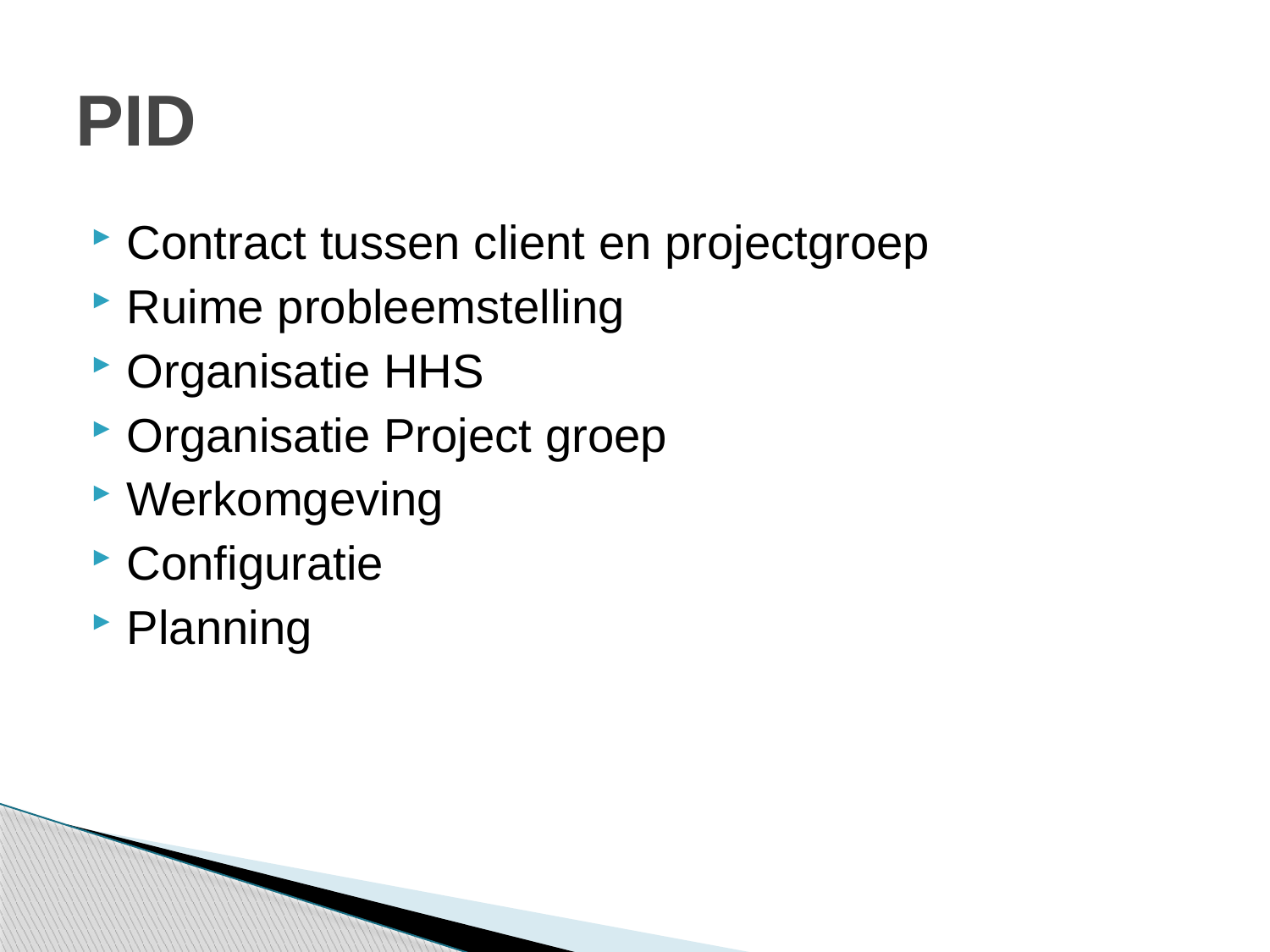

# PID
Contract tussen client en projectgroep
Ruime probleemstelling
Organisatie HHS
Organisatie Project groep
Werkomgeving
Configuratie
Planning